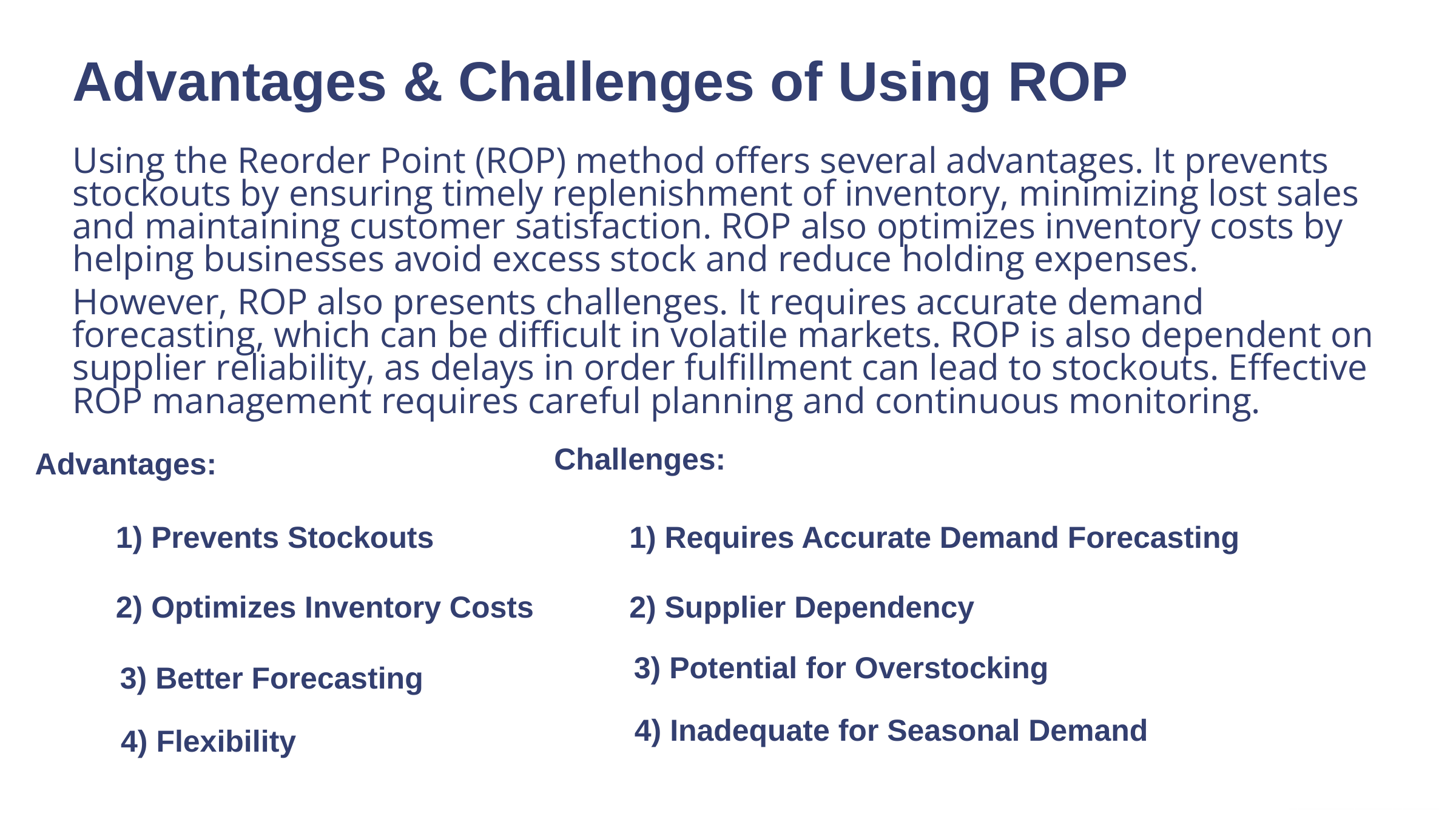

Advantages & Challenges of Using ROP
Using the Reorder Point (ROP) method offers several advantages. It prevents stockouts by ensuring timely replenishment of inventory, minimizing lost sales and maintaining customer satisfaction. ROP also optimizes inventory costs by helping businesses avoid excess stock and reduce holding expenses.
However, ROP also presents challenges. It requires accurate demand forecasting, which can be difficult in volatile markets. ROP is also dependent on supplier reliability, as delays in order fulfillment can lead to stockouts. Effective ROP management requires careful planning and continuous monitoring.
Challenges:
Advantages:
1) Prevents Stockouts
1) Requires Accurate Demand Forecasting
2) Optimizes Inventory Costs
2) Supplier Dependency

3) Potential for Overstocking
3) Better Forecasting

4) Inadequate for Seasonal Demand
4) Flexibility